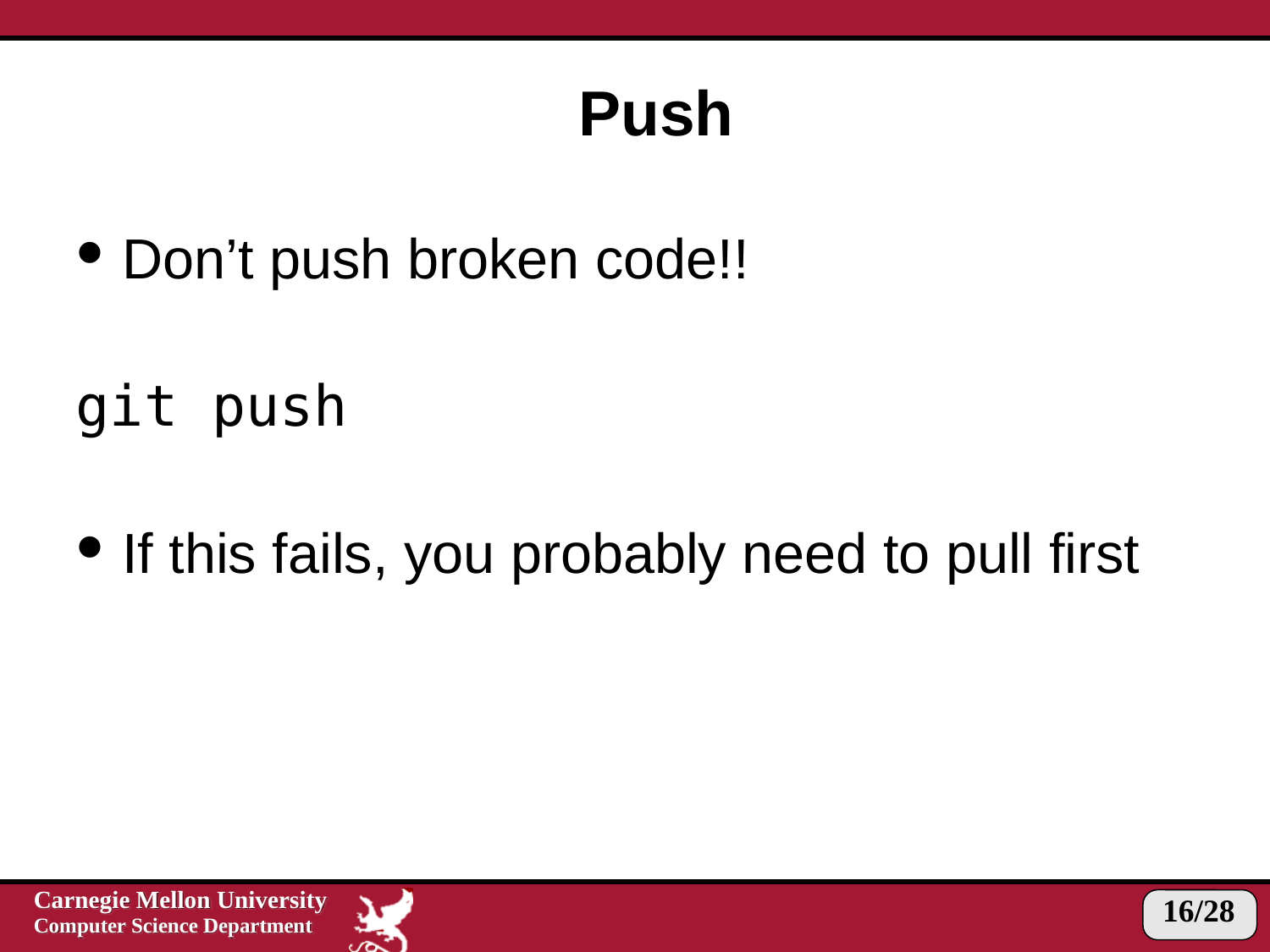

# Push
Don’t push broken code!!

git push

If this fails, you probably need to pull first